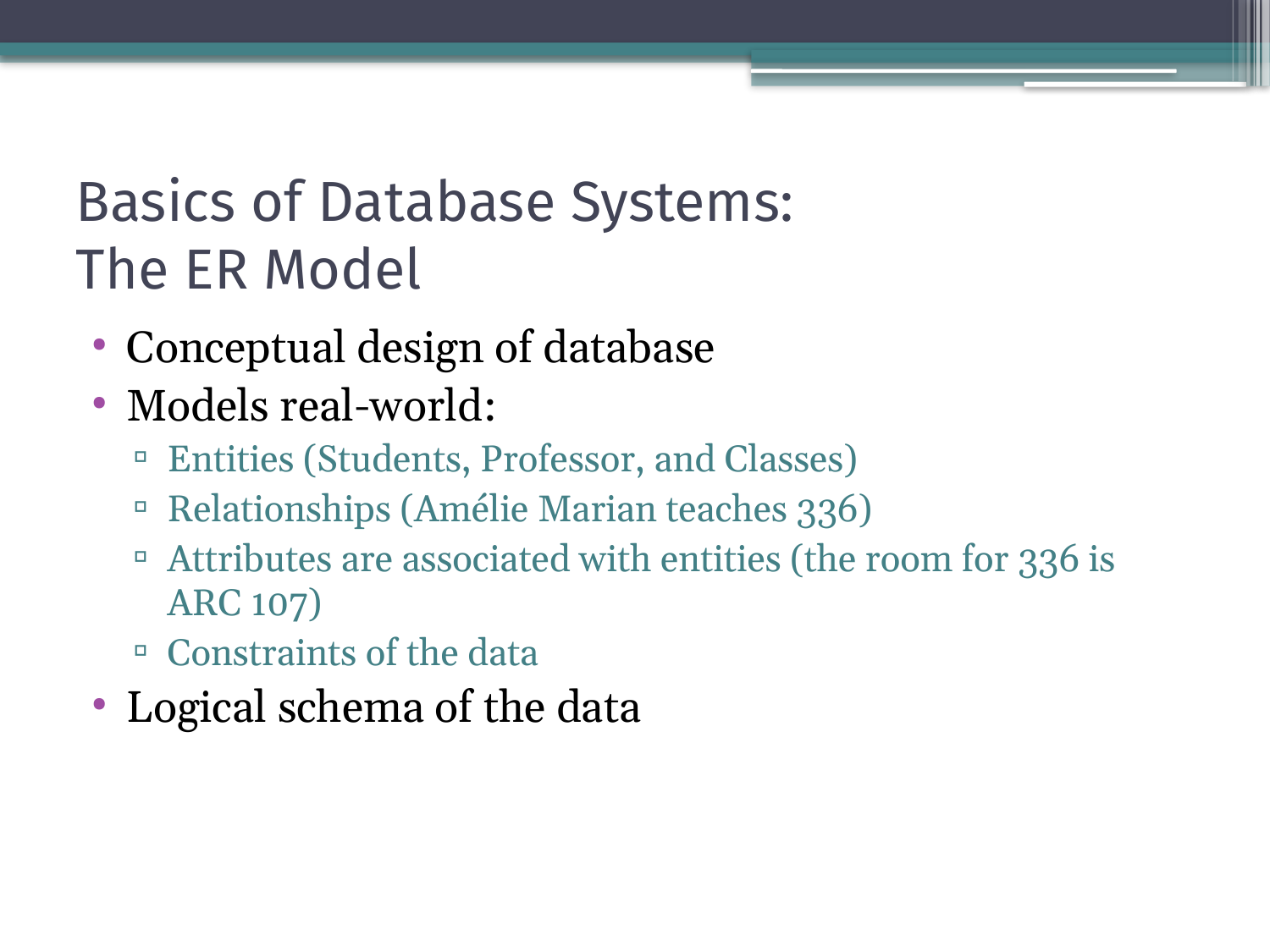

# Basics of Database Systems: The ER Model
Conceptual design of database
Models real-world:
Entities (Students, Professor, and Classes)
Relationships (Amélie Marian teaches 336)
Attributes are associated with entities (the room for 336 is ARC 107)
Constraints of the data
Logical schema of the data